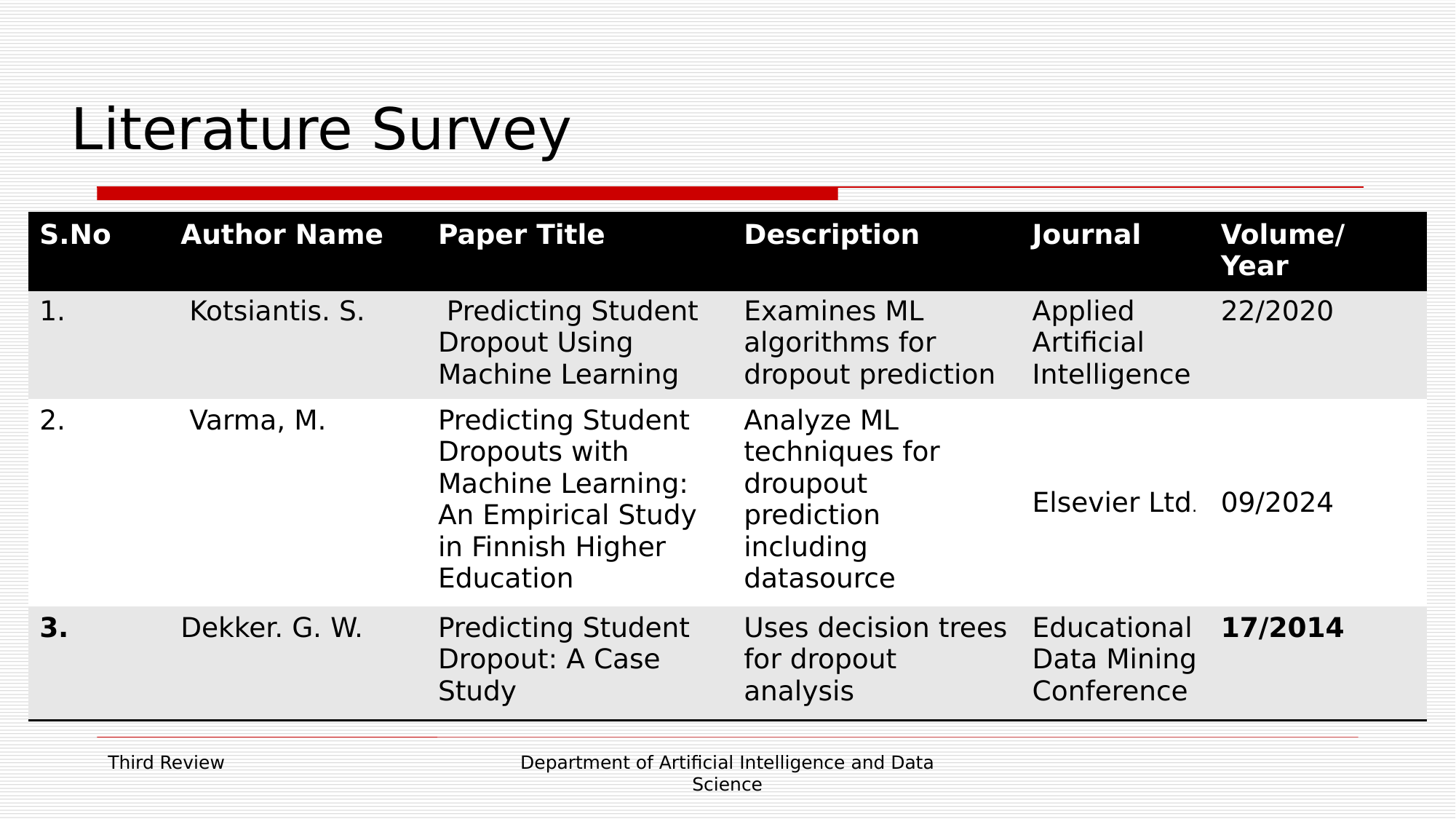

# Literature Survey
| S.No | Author Name | Paper Title | Description | Journal | Volume/ Year |
| --- | --- | --- | --- | --- | --- |
| 1. | Kotsiantis. S. | Predicting Student Dropout Using Machine Learning | Examines ML algorithms for dropout prediction | Applied Artificial Intelligence | 22/2020 |
| 2. | Varma, M. | Predicting Student Dropouts with Machine Learning: An Empirical Study in Finnish Higher Education | Analyze ML techniques for droupout prediction including datasource | Elsevier Ltd. | 09/2024 |
| 3. | Dekker. G. W. | Predicting Student Dropout: A Case Study | Uses decision trees for dropout analysis | Educational Data Mining Conference | 17/2014 |
Third Review
Department of Artificial Intelligence and Data Science
6